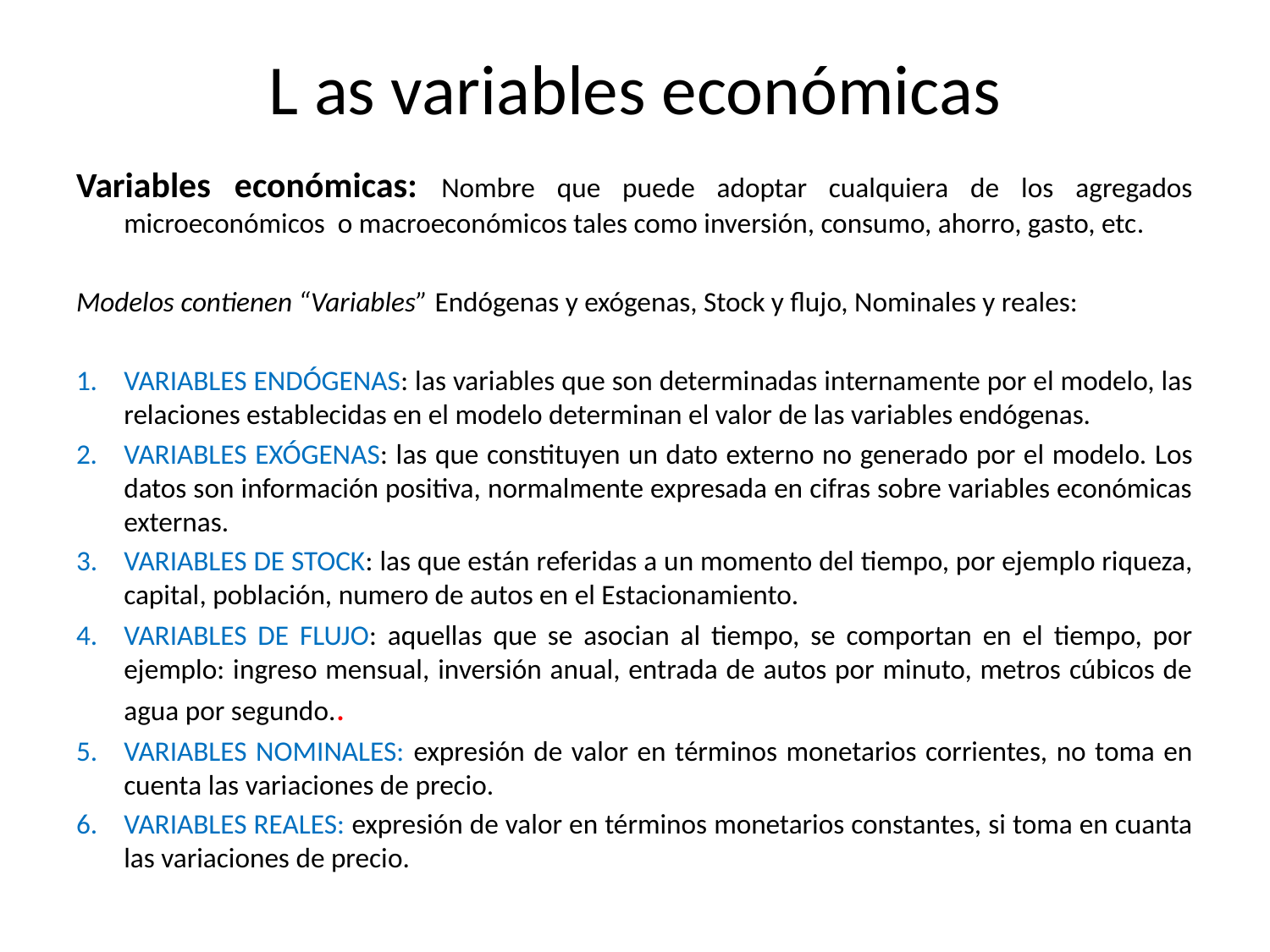

# L as variables económicas
Variables económicas: Nombre que puede adoptar cualquiera de los agregados microeconómicos  o macroeconómicos tales como inversión, consumo, ahorro, gasto, etc.

Modelos contienen “Variables” Endógenas y exógenas, Stock y flujo, Nominales y reales:

1.	VARIABLES ENDÓGENAS: las variables que son determinadas internamente por el modelo, las relaciones establecidas en el modelo determinan el valor de las variables endógenas.
2.	VARIABLES EXÓGENAS: las que constituyen un dato externo no generado por el modelo. Los datos son información positiva, normalmente expresada en cifras sobre variables económicas externas.
VARIABLES DE STOCK: las que están referidas a un momento del tiempo, por ejemplo riqueza, capital, población, numero de autos en el Estacionamiento.
VARIABLES DE FLUJO: aquellas que se asocian al tiempo, se comportan en el tiempo, por ejemplo: ingreso mensual, inversión anual, entrada de autos por minuto, metros cúbicos de agua por segundo..
VARIABLES NOMINALES: expresión de valor en términos monetarios corrientes, no toma en cuenta las variaciones de precio.
VARIABLES REALES: expresión de valor en términos monetarios constantes, si toma en cuanta las variaciones de precio.